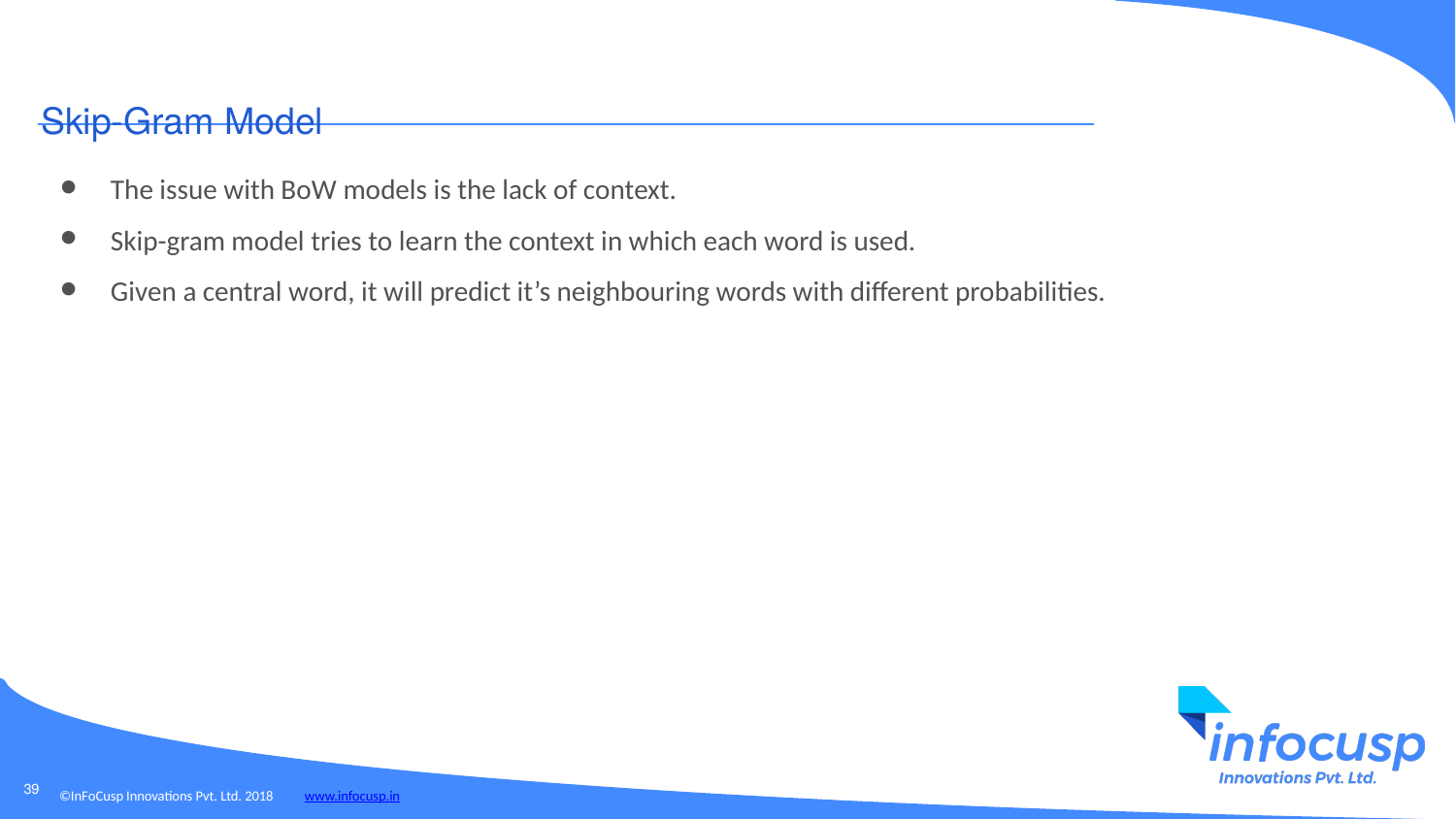

Skip-Gram Model
The issue with BoW models is the lack of context.
Skip-gram model tries to learn the context in which each word is used.
Given a central word, it will predict it’s neighbouring words with different probabilities.
39